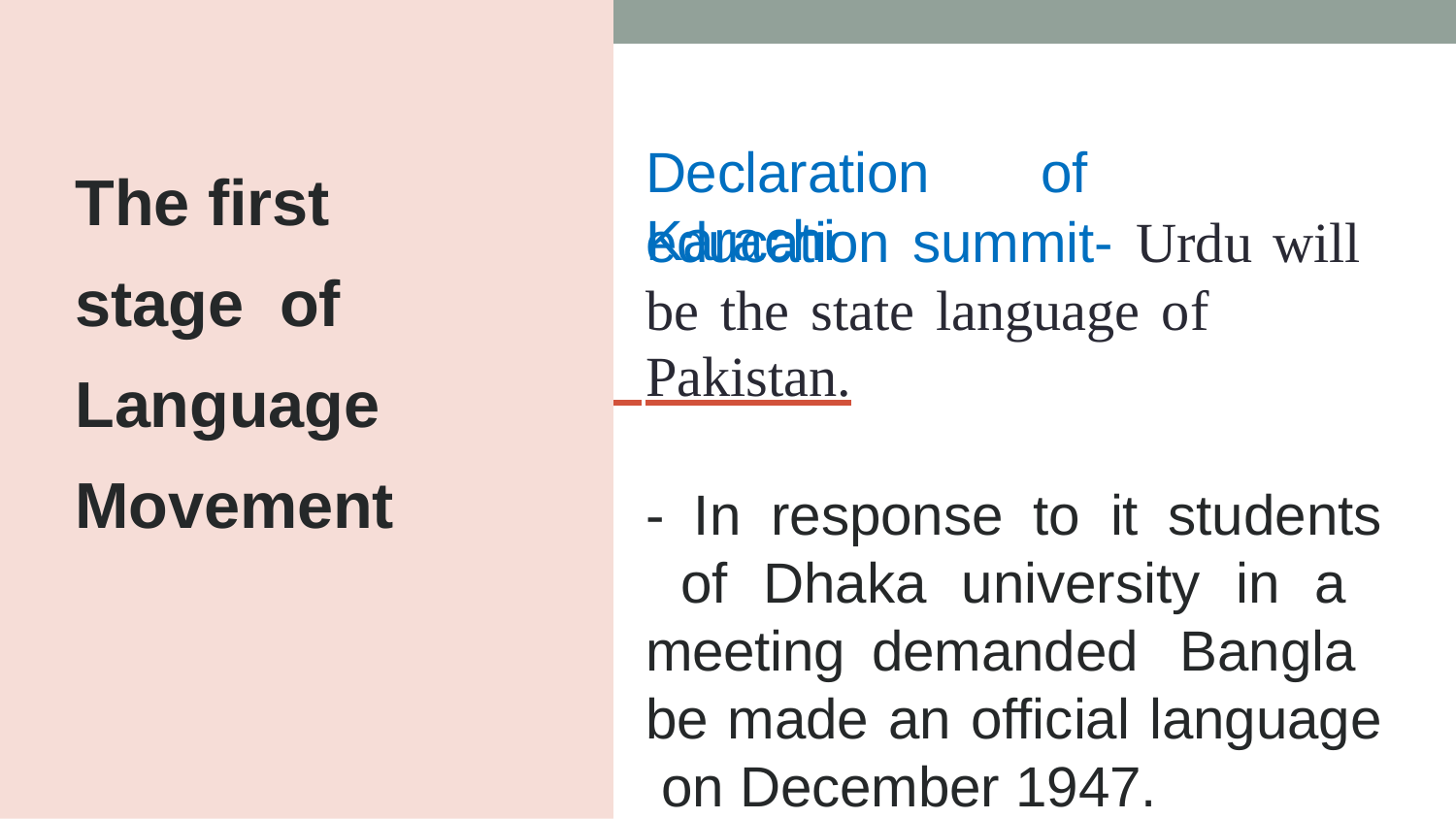

# Declaration	of	Karachi
The first stage  of Language  Movement
education summit- Urdu will  be the state language of
  Pakistan.

- In response to it students  of Dhaka university in a  meeting demanded Bangla  be made an official language  on December 1947.